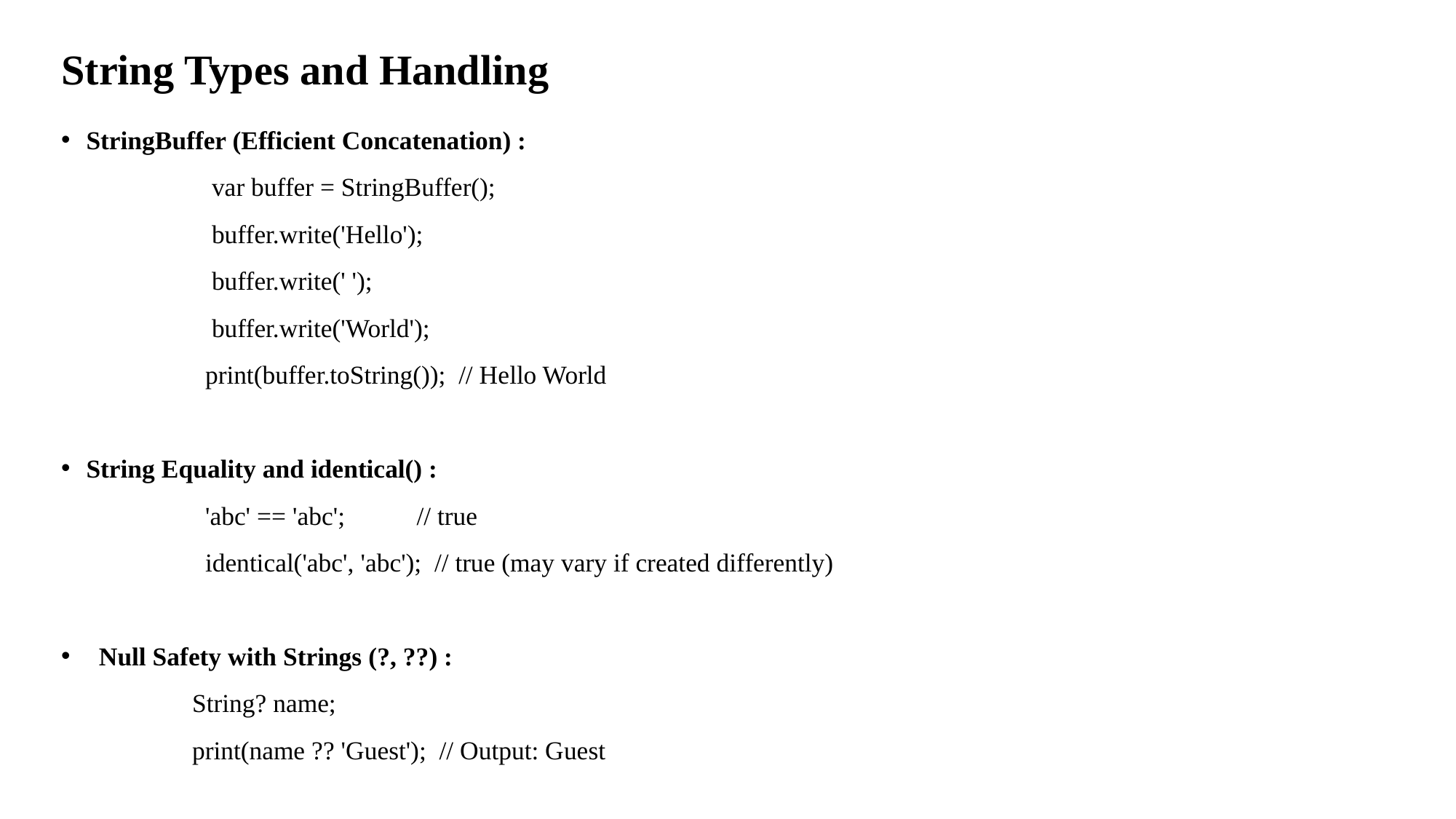

# String Types and Handling
StringBuffer (Efficient Concatenation) :
                       var buffer = StringBuffer();
                       buffer.write('Hello');
                       buffer.write(' ');
                       buffer.write('World');
                      print(buffer.toString());  // Hello World

String Equality and identical() :
                      'abc' == 'abc';           // true
                      identical('abc', 'abc');  // true (may vary if created differently)

Null Safety with Strings (?, ??) :
                    String? name;
                    print(name ?? 'Guest');  // Output: Guest